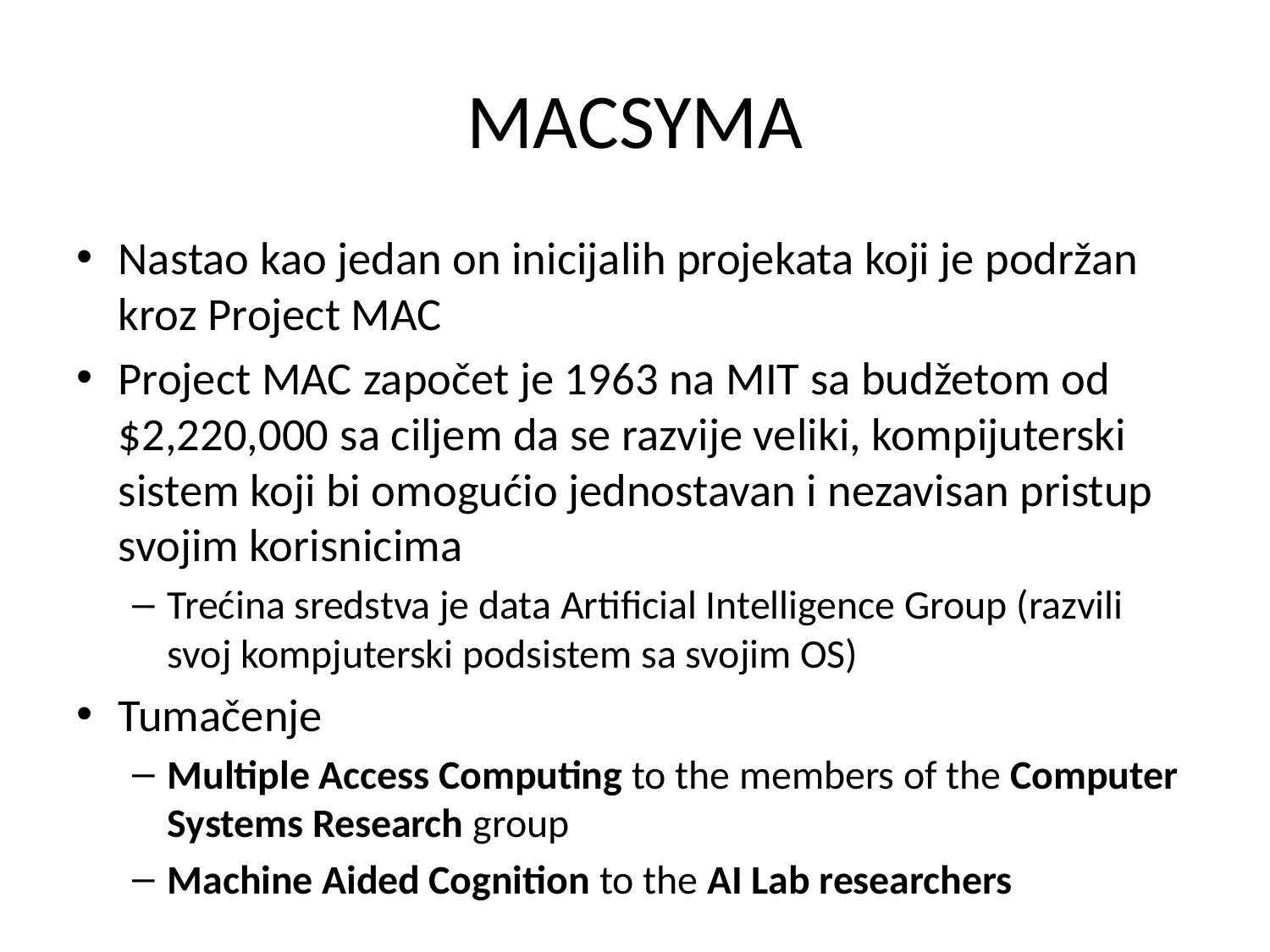

# MACSYMA
Nastao kao jedan on inicijalih projekata koji je podržan kroz Project MAC
Project MAC započet je 1963 na MIT sa budžetom od $2,220,000 sa ciljem da se razvije veliki, kompijuterski sistem koji bi omogućio jednostavan i nezavisan pristup svojim korisnicima
Trećina sredstva je data Artificial Intelligence Group (razvili svoj kompjuterski podsistem sa svojim OS)
Tumačenje
Multiple Access Computing to the members of the Computer Systems Research group
Machine Aided Cognition to the AI Lab researchers